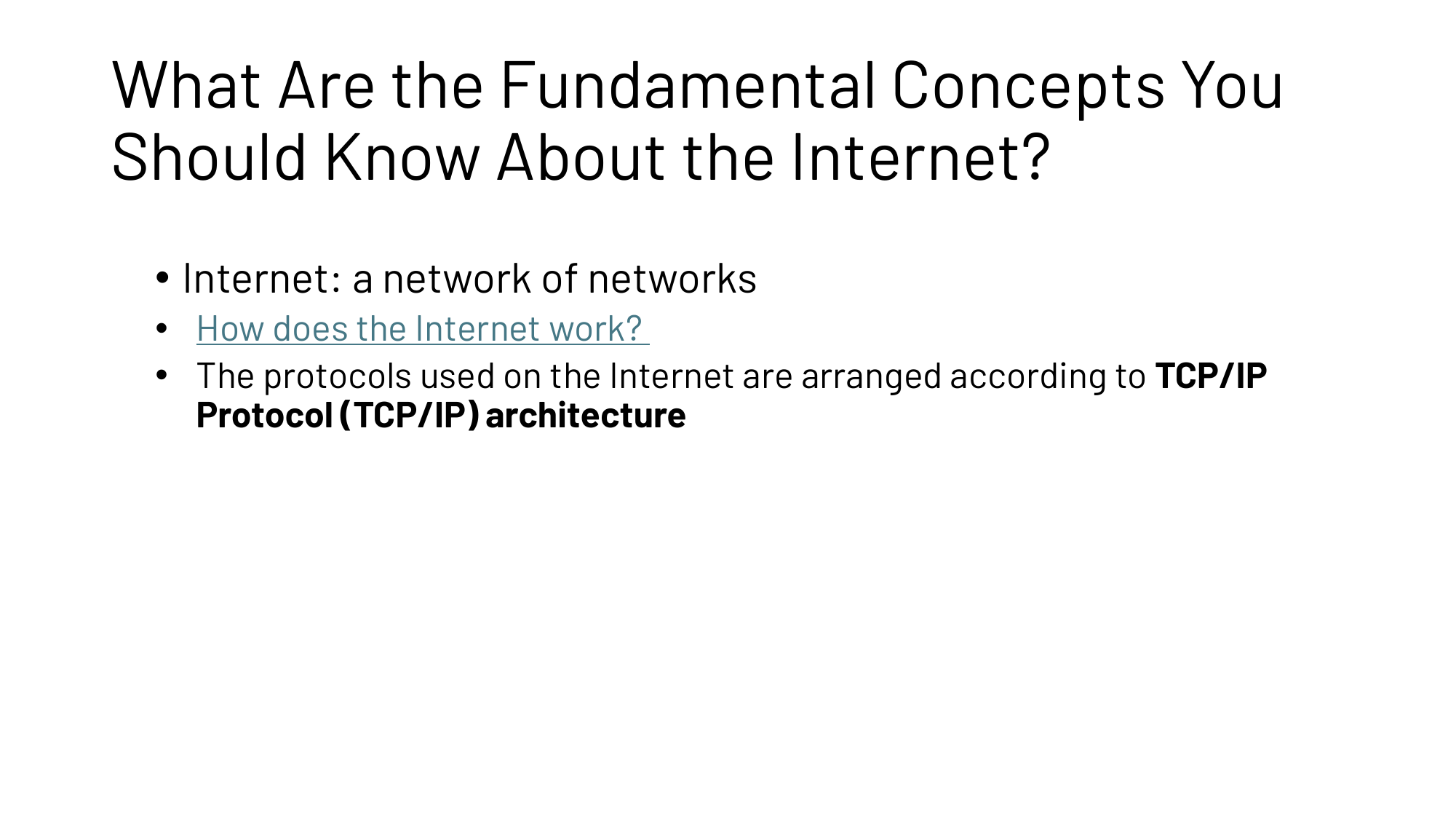

# What Are the Fundamental Concepts You Should Know About the Internet?
Internet: a network of networks
How does the Internet work?
The protocols used on the Internet are arranged according to TCP/IP Protocol (TCP/IP) architecture